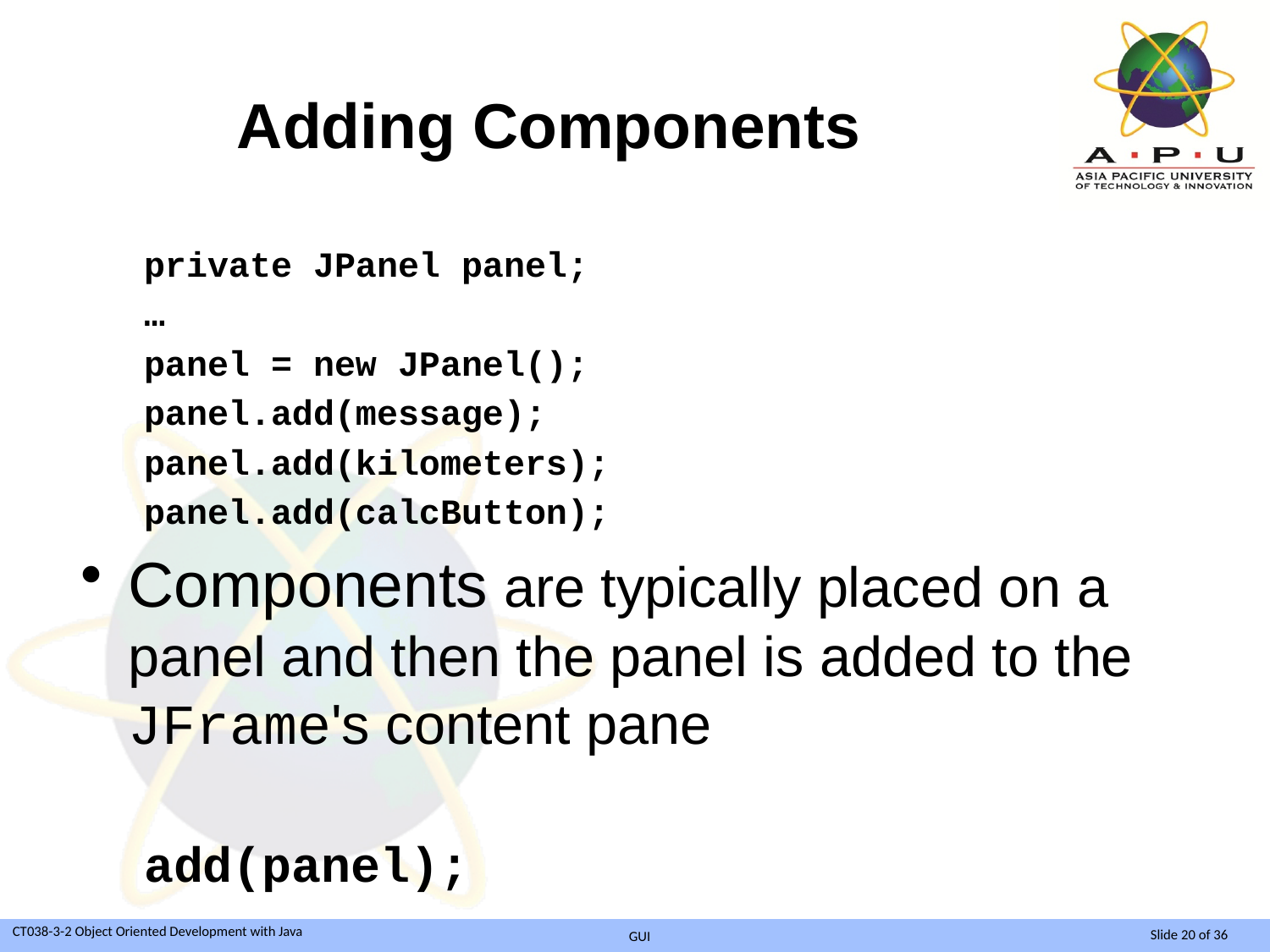

# Adding Components
private JPanel panel;
…
panel = new JPanel();
panel.add(message);
panel.add(kilometers);
panel.add(calcButton);
Components are typically placed on a panel and then the panel is added to the JFrame's content pane
add(panel);